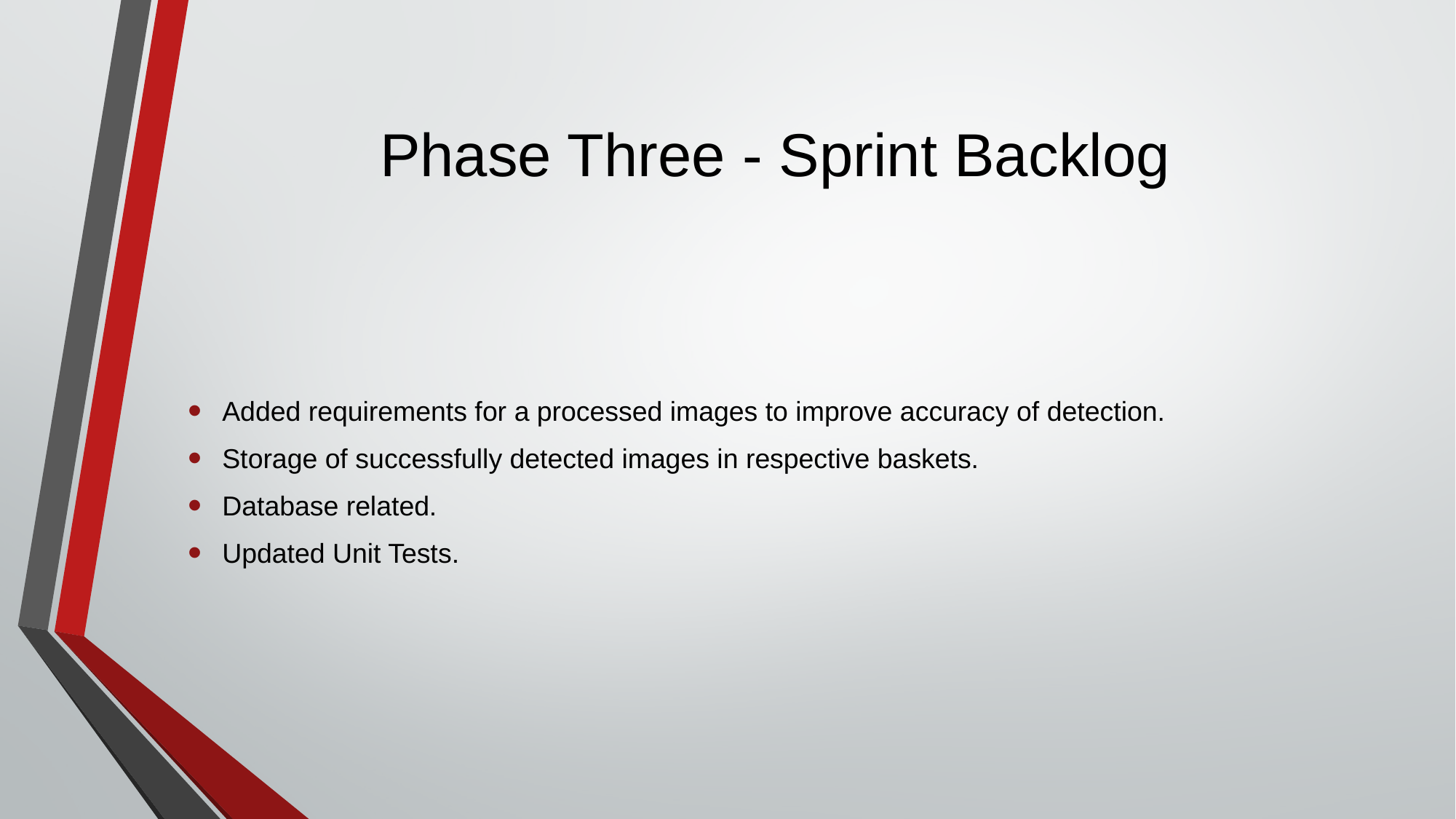

# Phase Three - Sprint Backlog
Added requirements for a processed images to improve accuracy of detection.
Storage of successfully detected images in respective baskets.
Database related.
Updated Unit Tests.